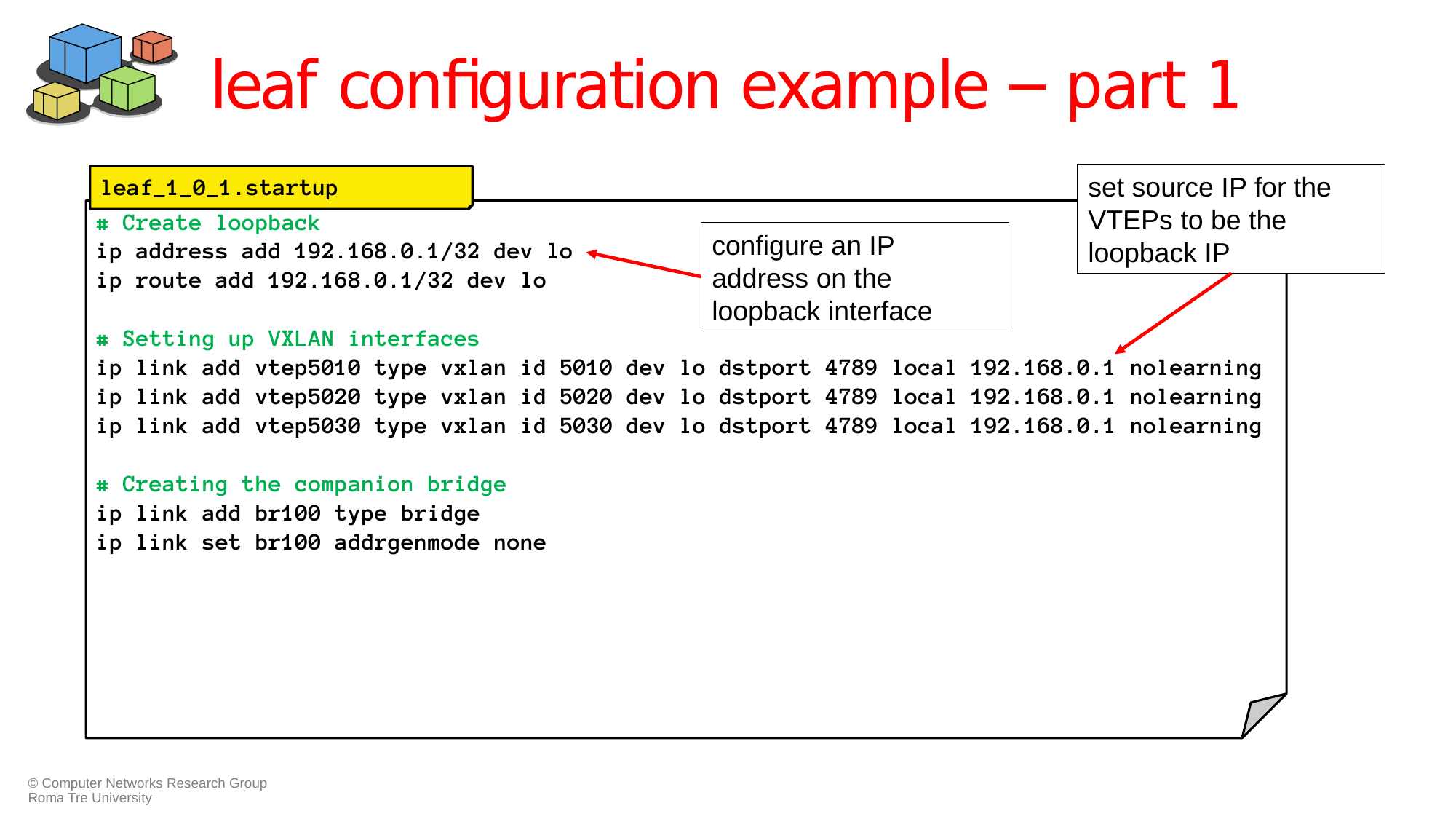

# leaf configuration example – part 1
set source IP for the VTEPs to be the loopback IP
leaf_1_0_1.startup
# Create loopback
ip address add 192.168.0.1/32 dev lo
ip route add 192.168.0.1/32 dev lo

# Setting up VXLAN interfaces
ip link add vtep5010 type vxlan id 5010 dev lo dstport 4789 local 192.168.0.1 nolearning
ip link add vtep5020 type vxlan id 5020 dev lo dstport 4789 local 192.168.0.1 nolearning
ip link add vtep5030 type vxlan id 5030 dev lo dstport 4789 local 192.168.0.1 nolearning

# Creating the companion bridge
ip link add br100 type bridge
ip link set br100 addrgenmode none
configure an IP address on the loopback interface